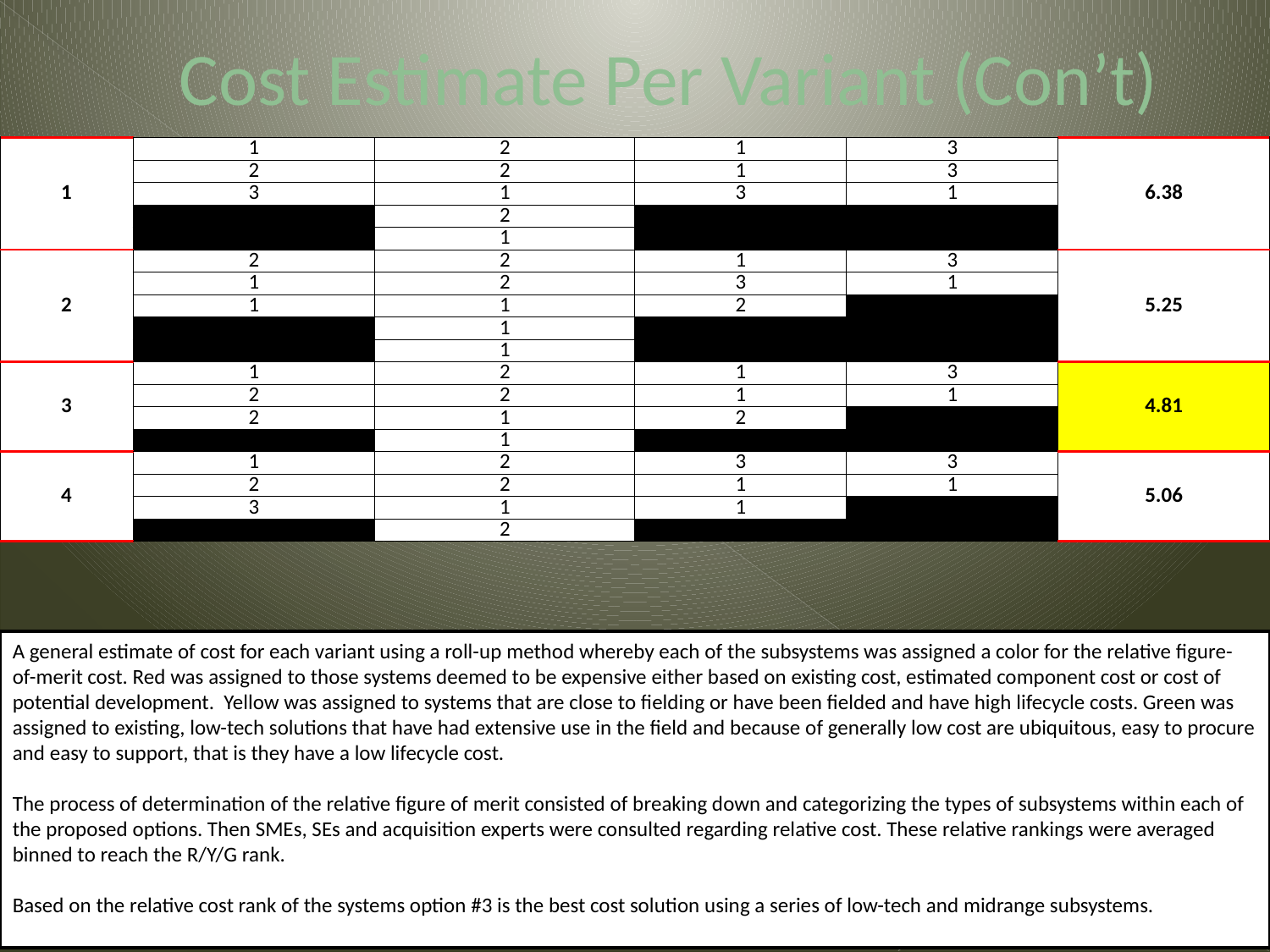

# Cost Estimate Per Variant (Con’t)
| 1 | 1 | 2 | 1 | 3 | 6.38 |
| --- | --- | --- | --- | --- | --- |
|  | 2 | 2 | 1 | 3 |  |
|  | 3 | 1 | 3 | 1 |  |
|  | 0 | 2 | 0 | 0 |  |
|  | 0 | 1 | 0 | 0 |  |
| 2 | 2 | 2 | 1 | 3 | 5.25 |
|  | 1 | 2 | 3 | 1 |  |
|  | 1 | 1 | 2 | 0 |  |
|  | 0 | 1 | 0 | 0 |  |
|  | 0 | 1 | 0 | 0 |  |
| 3 | 1 | 2 | 1 | 3 | 4.81 |
|  | 2 | 2 | 1 | 1 |  |
|  | 2 | 1 | 2 | 0 |  |
|  | 0 | 1 | 0 | 0 |  |
| 4 | 1 | 2 | 3 | 3 | 5.06 |
|  | 2 | 2 | 1 | 1 |  |
|  | 3 | 1 | 1 | 0 |  |
|  | 0 | 2 | 0 | 0 |  |
A general estimate of cost for each variant using a roll-up method whereby each of the subsystems was assigned a color for the relative figure-of-merit cost. Red was assigned to those systems deemed to be expensive either based on existing cost, estimated component cost or cost of potential development.  Yellow was assigned to systems that are close to fielding or have been fielded and have high lifecycle costs. Green was assigned to existing, low-tech solutions that have had extensive use in the field and because of generally low cost are ubiquitous, easy to procure and easy to support, that is they have a low lifecycle cost.

The process of determination of the relative figure of merit consisted of breaking down and categorizing the types of subsystems within each of the proposed options. Then SMEs, SEs and acquisition experts were consulted regarding relative cost. These relative rankings were averaged binned to reach the R/Y/G rank.

Based on the relative cost rank of the systems option #3 is the best cost solution using a series of low-tech and midrange subsystems.

4